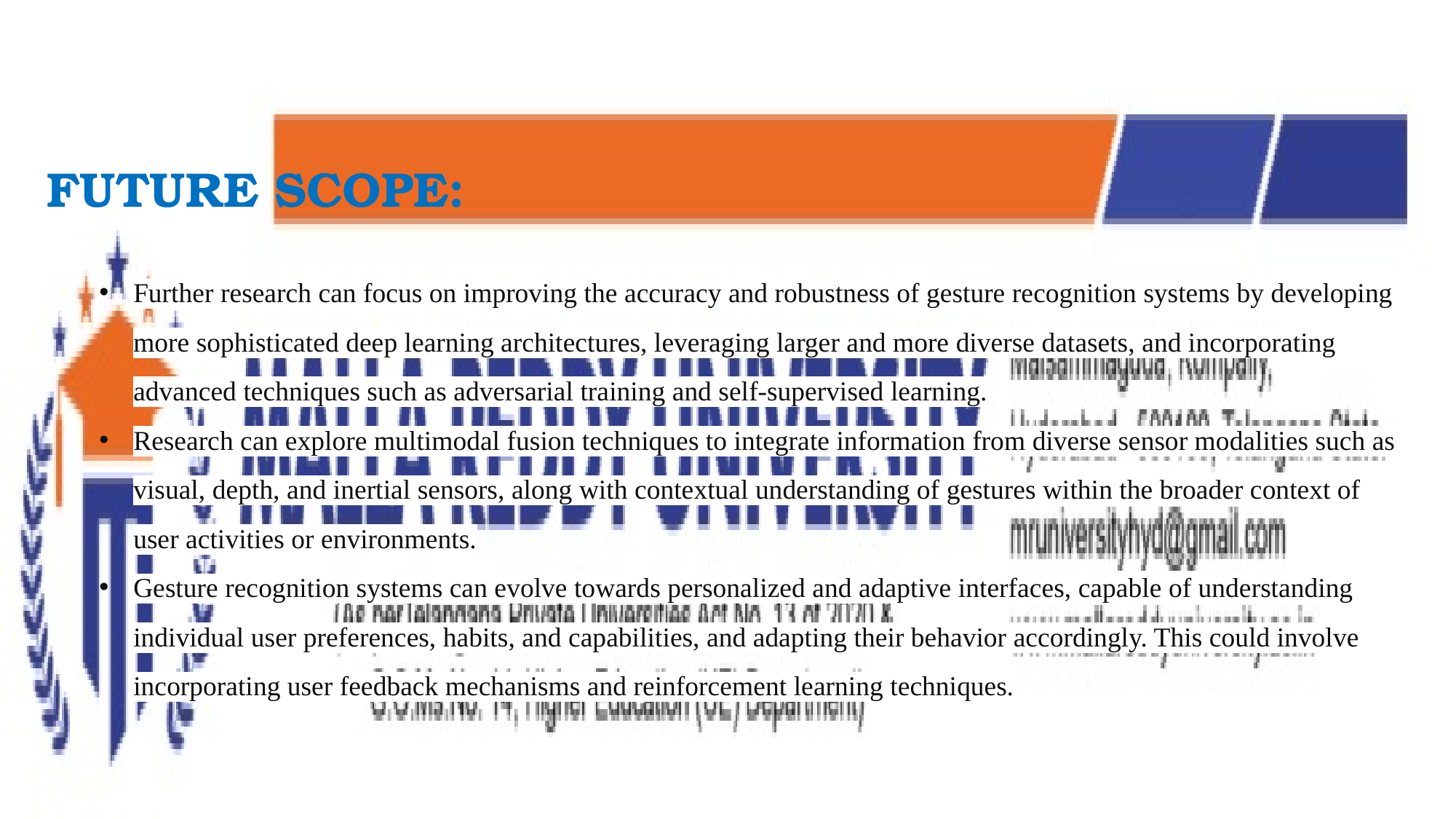

FUTURE SCOPE:
Further research can focus on improving the accuracy and robustness of gesture recognition systems by developing more sophisticated deep learning architectures, leveraging larger and more diverse datasets, and incorporating advanced techniques such as adversarial training and self-supervised learning.
Research can explore multimodal fusion techniques to integrate information from diverse sensor modalities such as visual, depth, and inertial sensors, along with contextual understanding of gestures within the broader context of user activities or environments.
Gesture recognition systems can evolve towards personalized and adaptive interfaces, capable of understanding individual user preferences, habits, and capabilities, and adapting their behavior accordingly. This could involve incorporating user feedback mechanisms and reinforcement learning techniques.